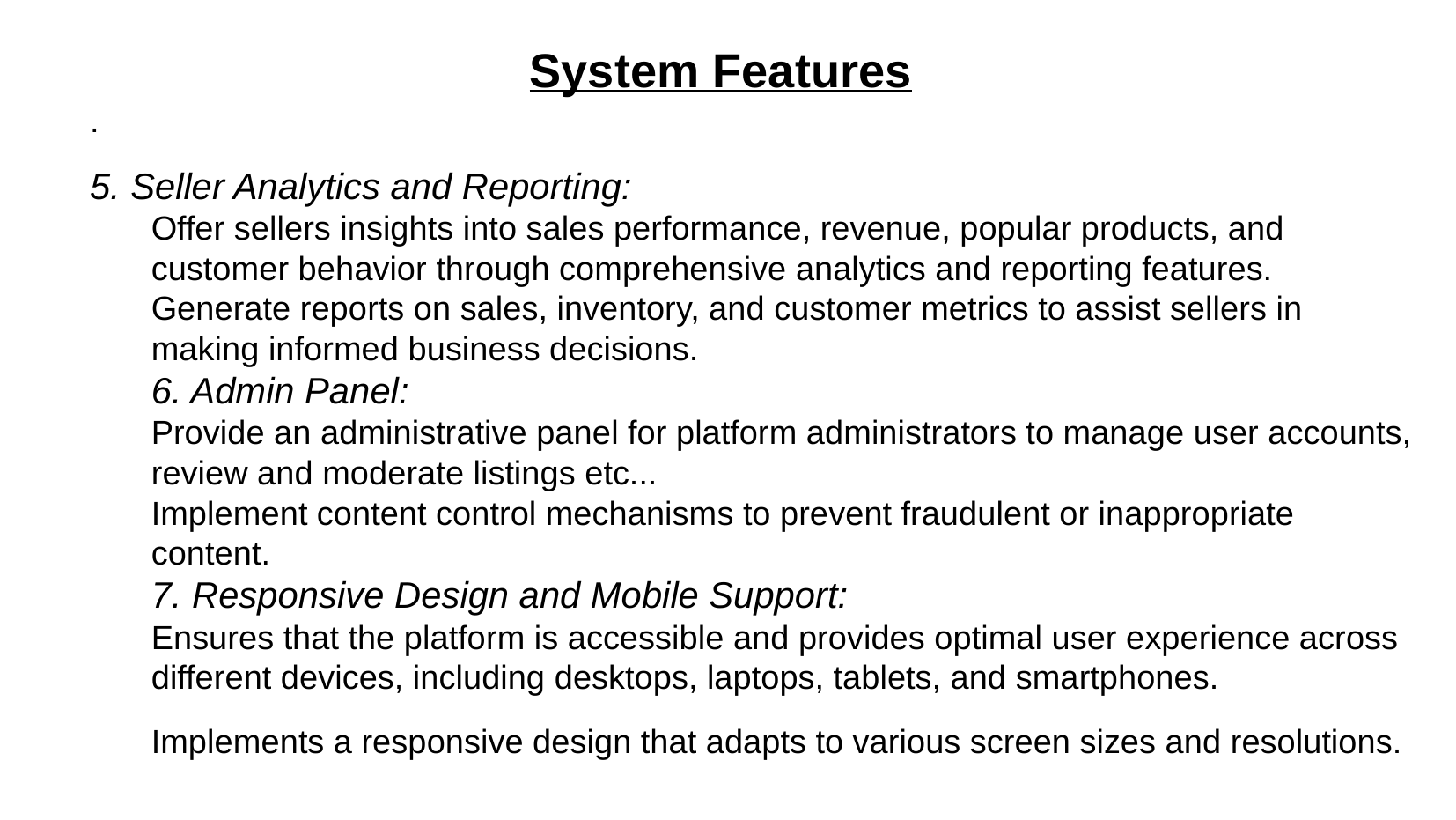

# System Features
.
5. Seller Analytics and Reporting:
Offer sellers insights into sales performance, revenue, popular products, and customer behavior through comprehensive analytics and reporting features.
Generate reports on sales, inventory, and customer metrics to assist sellers in making informed business decisions.
6. Admin Panel:
Provide an administrative panel for platform administrators to manage user accounts, review and moderate listings etc...
Implement content control mechanisms to prevent fraudulent or inappropriate content.
7. Responsive Design and Mobile Support:
Ensures that the platform is accessible and provides optimal user experience across different devices, including desktops, laptops, tablets, and smartphones.
Implements a responsive design that adapts to various screen sizes and resolutions.